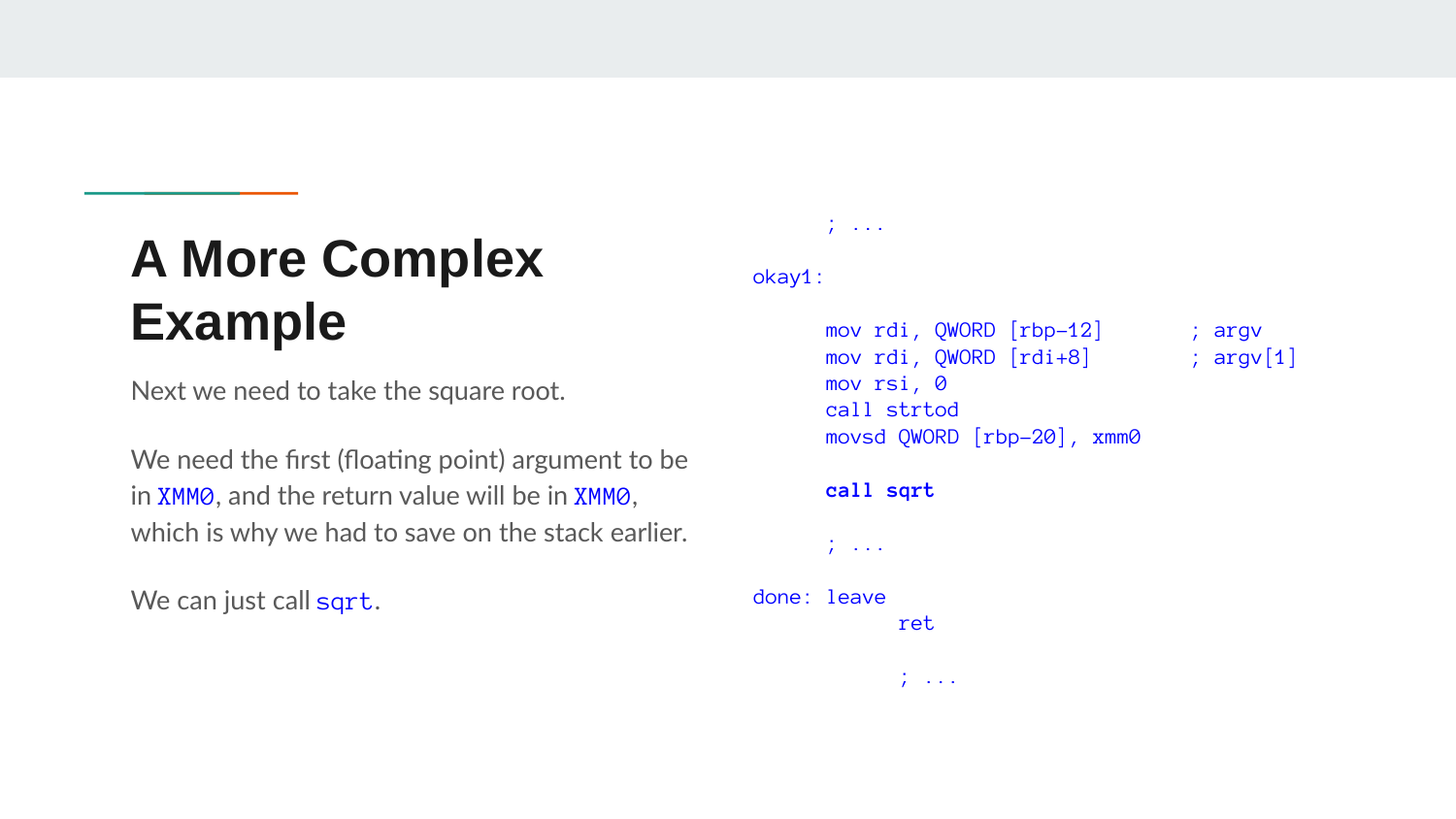

; ...

okay1:

mov rdi, QWORD [rbp-12]	; argv
mov rdi, QWORD [rdi+8]	; argv[1]
mov rsi, 0
call strtod
movsd QWORD [rbp-20], xmm0

call sqrt

; ...

done: leave
	ret

	; ...
# A More Complex Example
Next we need to take the square root.
We need the first (floating point) argument to be in XMM0, and the return value will be in XMM0, which is why we had to save on the stack earlier.
We can just call sqrt.